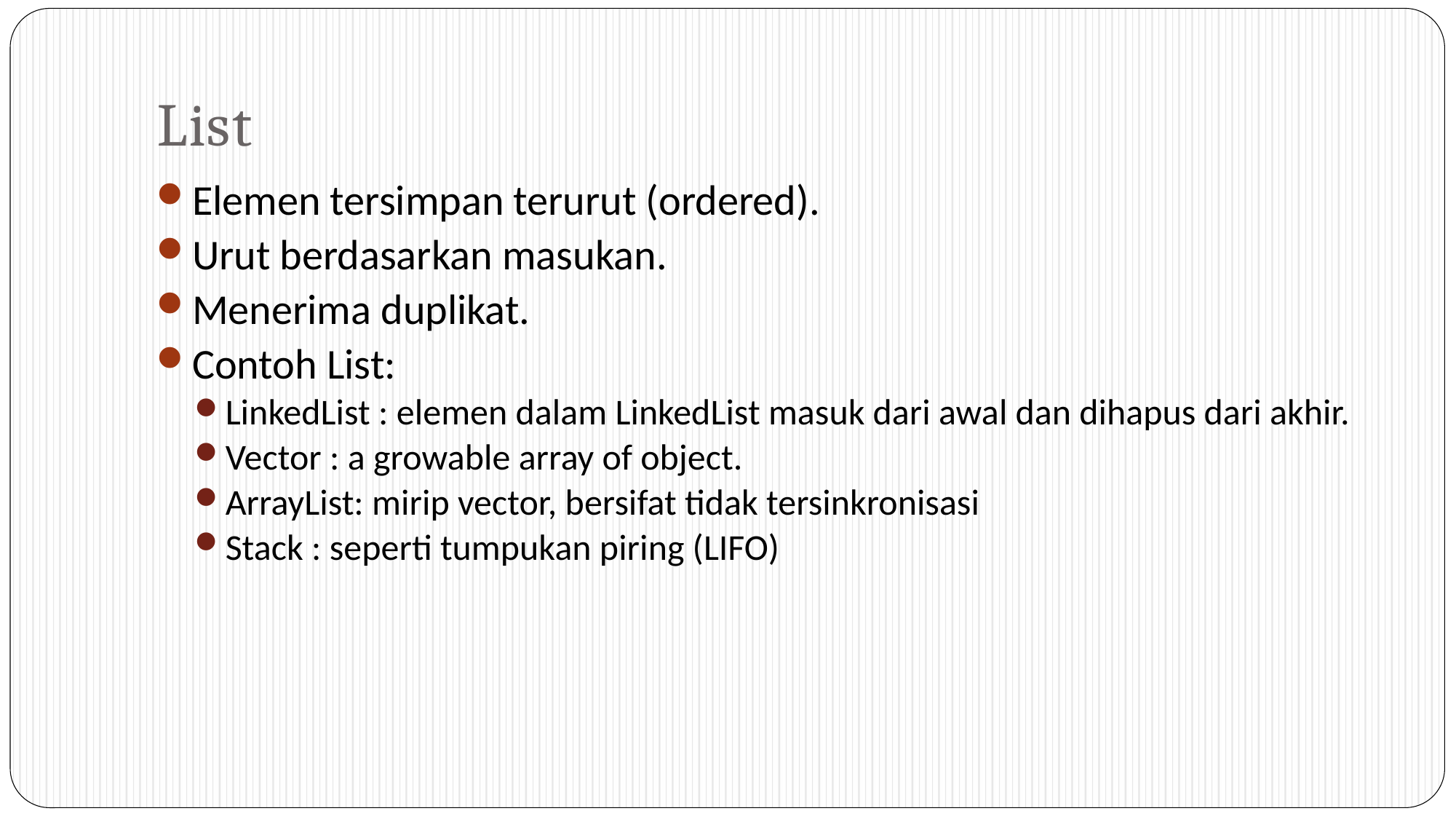

# List
Elemen tersimpan terurut (ordered).
Urut berdasarkan masukan.
Menerima duplikat.
Contoh List:
LinkedList : elemen dalam LinkedList masuk dari awal dan dihapus dari akhir.
Vector : a growable array of object.
ArrayList: mirip vector, bersifat tidak tersinkronisasi
Stack : seperti tumpukan piring (LIFO)